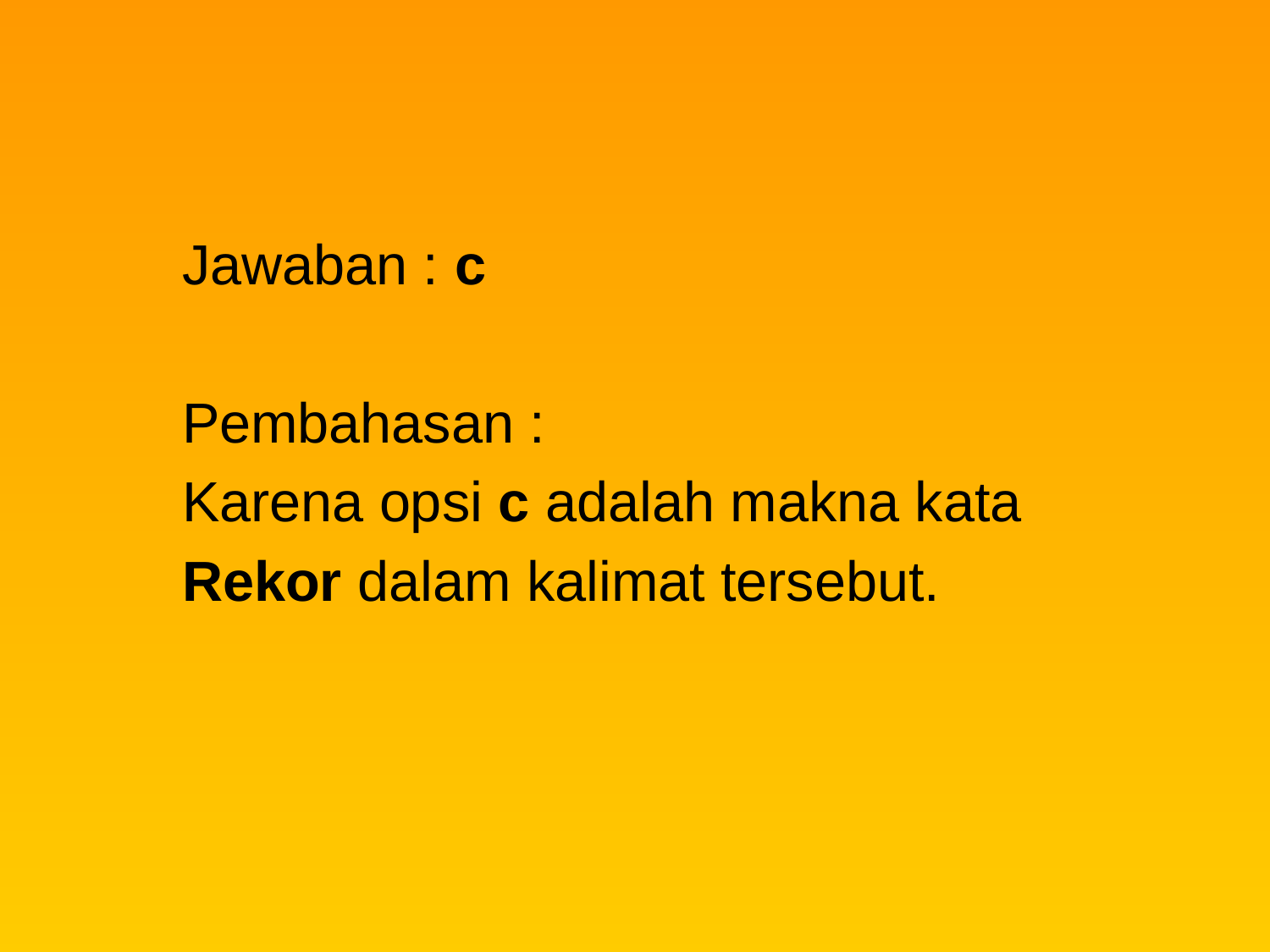

Jawaban : c

Pembahasan :
Karena opsi c adalah makna kata
Rekor dalam kalimat tersebut.